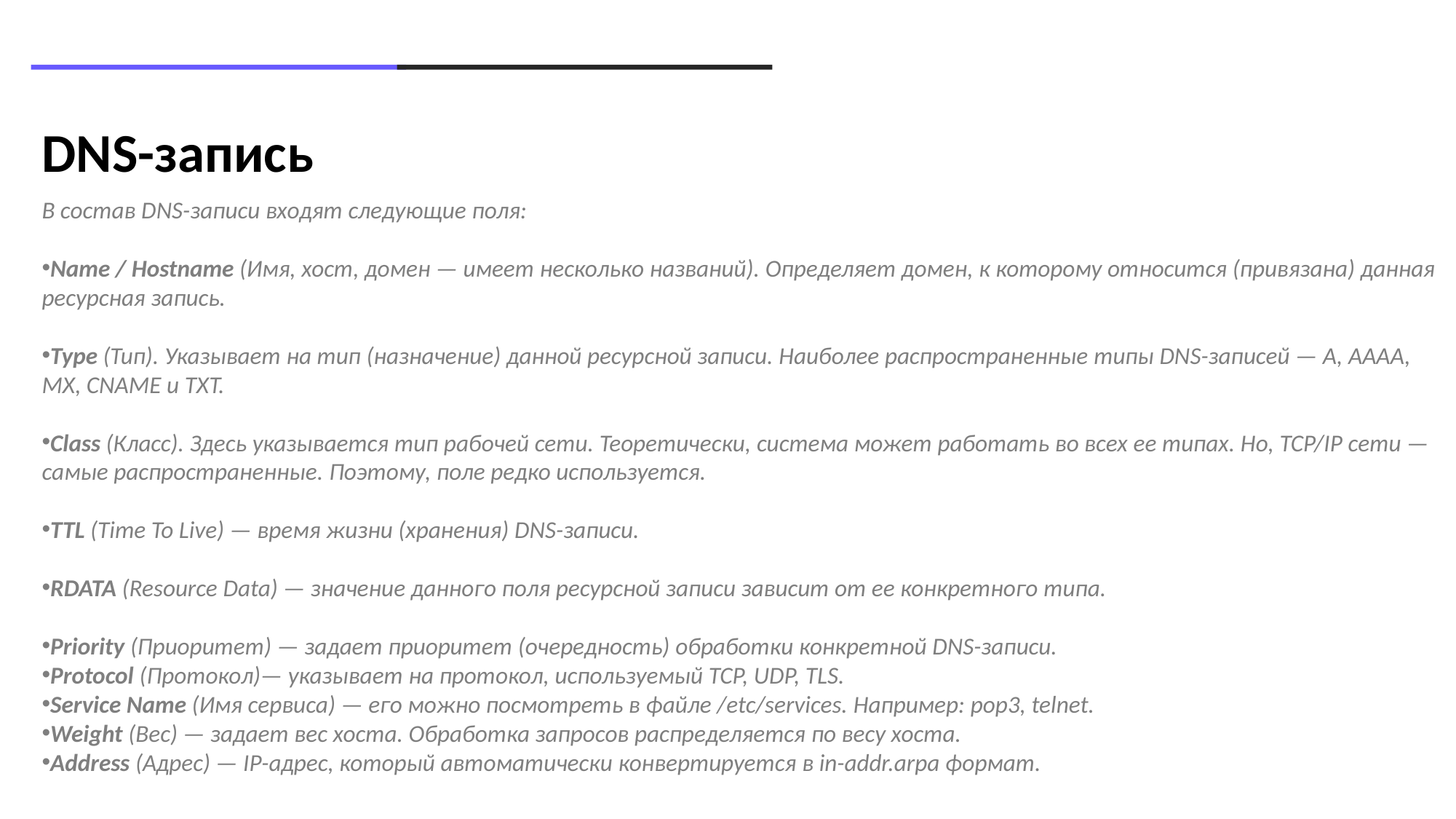

DNS-запись
В состав DNS-записи входят следующие поля:

Name / Hostname (Имя, хост, домен — имеет несколько названий). Определяет домен, к которому относится (привязана) данная ресурсная запись.

Type (Тип). Указывает на тип (назначение) данной ресурсной записи. Наиболее распространенные типы DNS-записей — A, AAAA, MX, CNAME и TXT.

Class (Класс). Здесь указывается тип рабочей сети. Теоретически, система может работать во всех ее типах. Но, TCP/IP сети — самые распространенные. Поэтому, поле редко используется.

TTL (Time To Live) — время жизни (хранения) DNS-записи.

RDATA (Resource Data) — значение данного поля ресурсной записи зависит от ее конкретного типа.

Priority (Приоритет) — задает приоритет (очередность) обработки конкретной DNS-записи.
Protocol (Протокол)— указывает на протокол, используемый TCP, UDP, TLS.
Service Name (Имя сервиса) — его можно посмотреть в файле /etc/services. Например: pop3, telnet.
Weight (Вес) — задает вес хоста. Обработка запросов распределяется по весу хоста.
Address (Адрес) — IP-адрес, который автоматически конвертируется в in-addr.arpa формат.